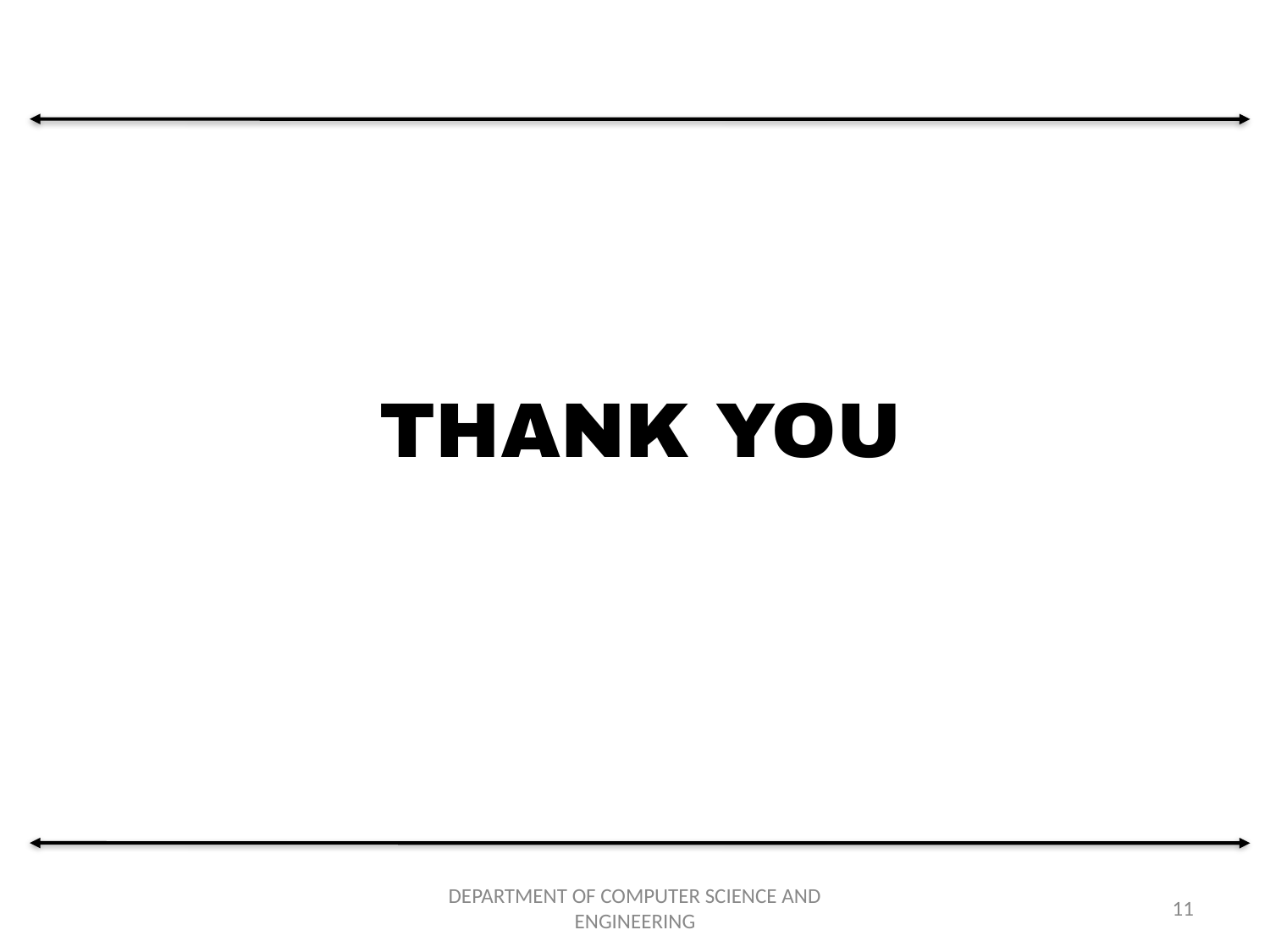

# THANK YOU
DEPARTMENT OF COMPUTER SCIENCE AND ENGINEERING
11